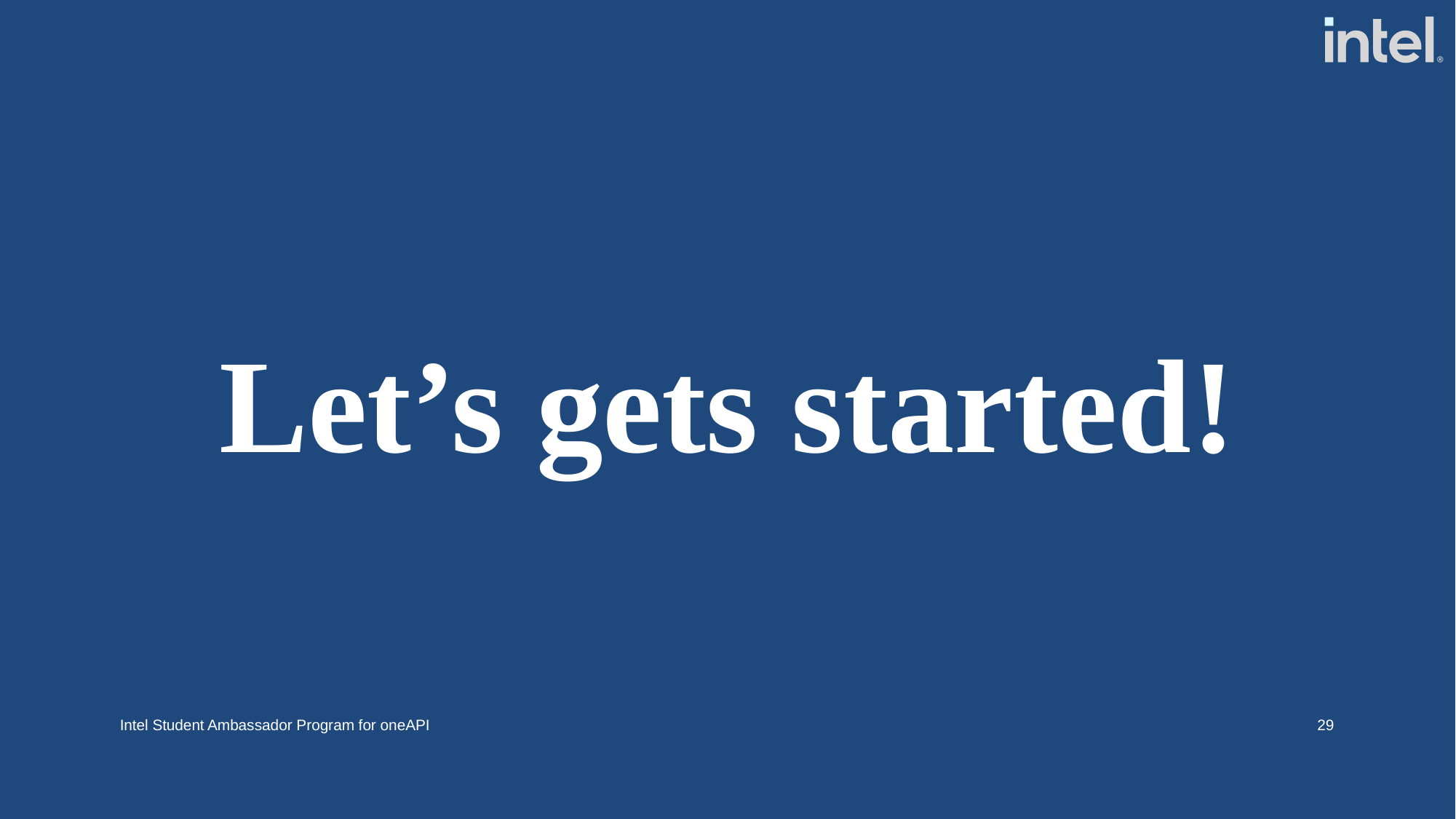

# Let’s gets started!
Intel Student Ambassador Program for oneAPI
29